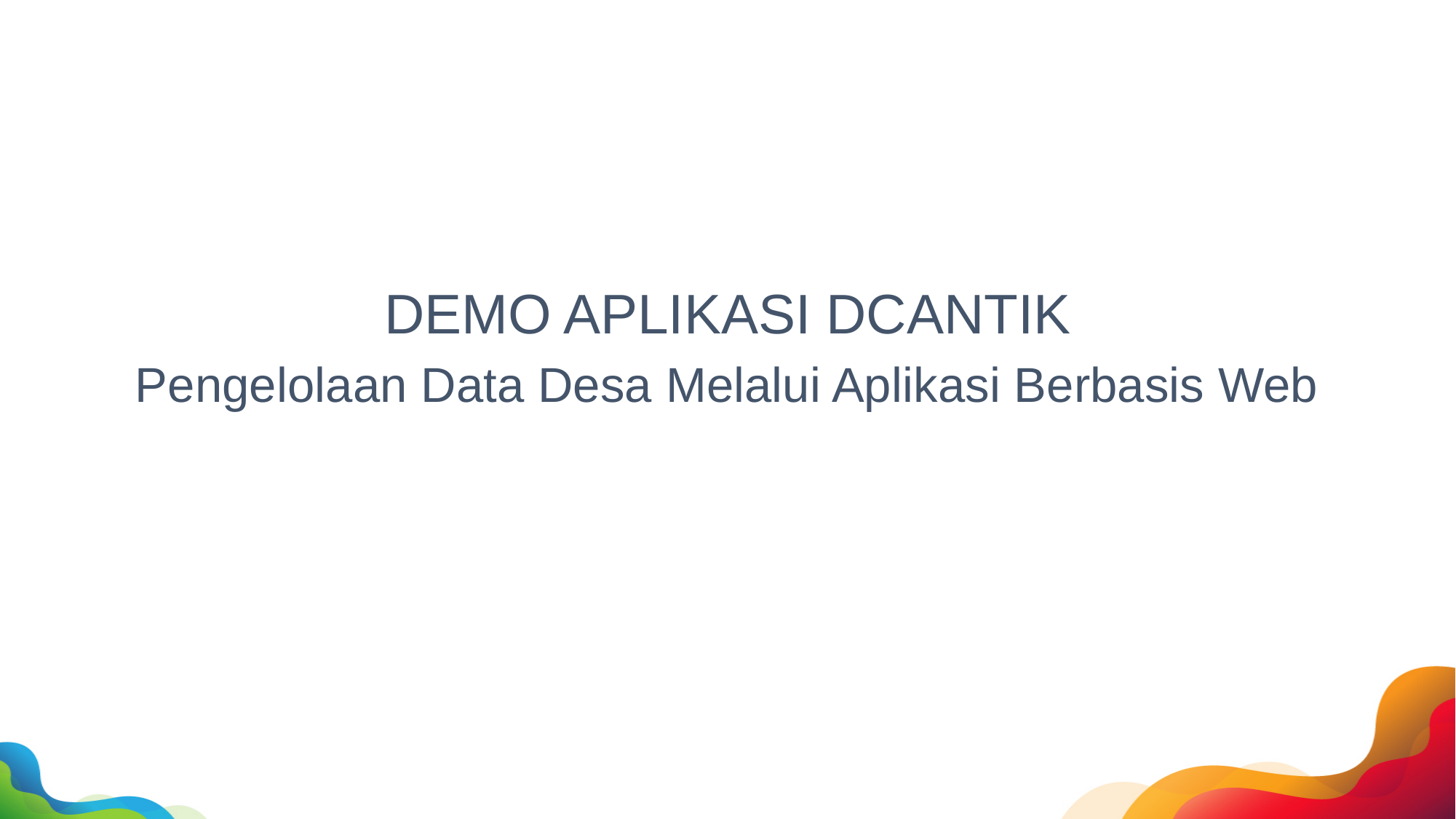

DEMO APLIKASI DCANTIK
Pengelolaan Data Desa Melalui Aplikasi Berbasis Web